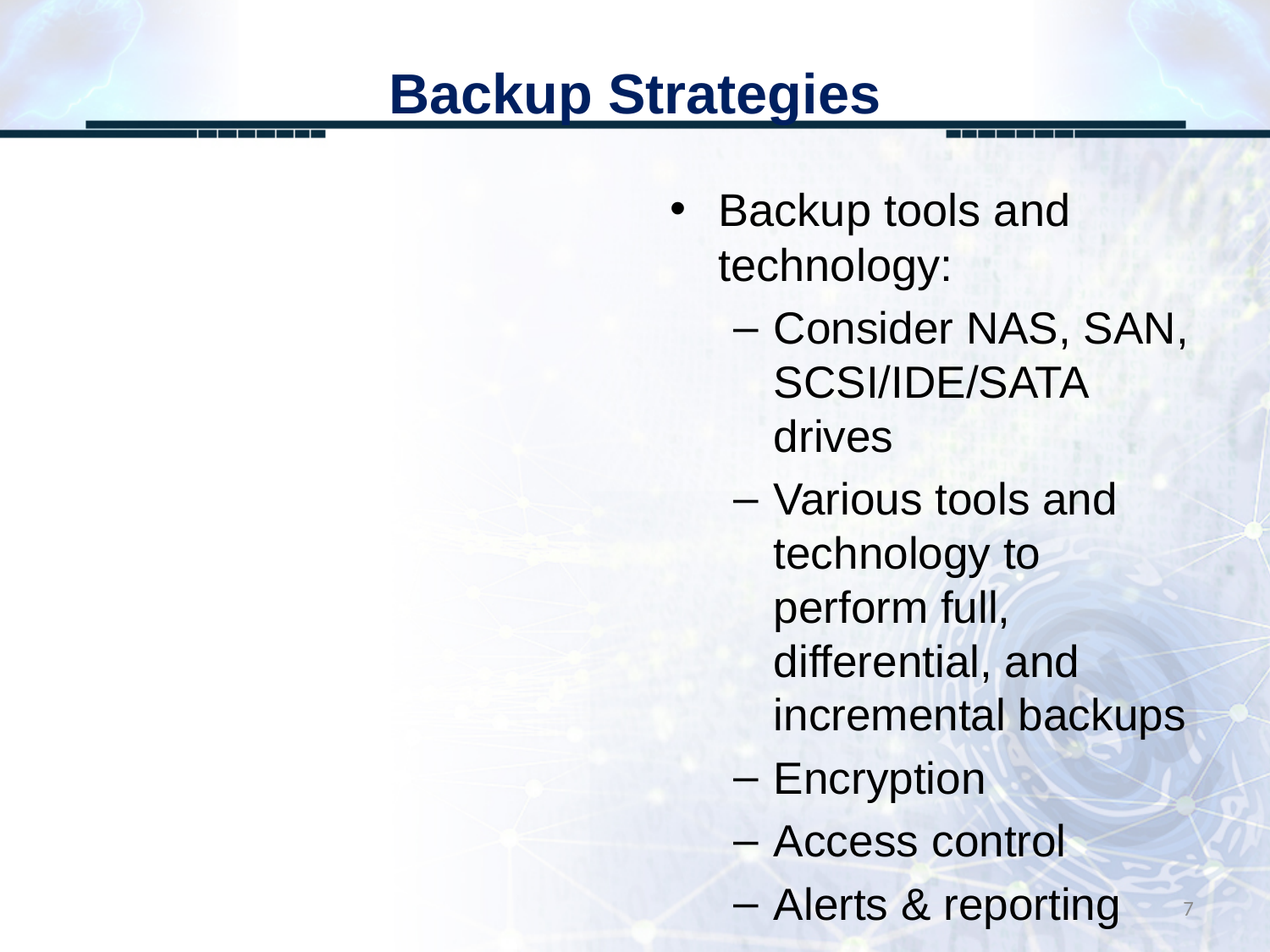

# Backup Strategies
Backup tools and technology:
Consider NAS, SAN, SCSI/IDE/SATA drives
Various tools and technology to perform full, differential, and incremental backups
Encryption
Access control
Alerts & reporting
7